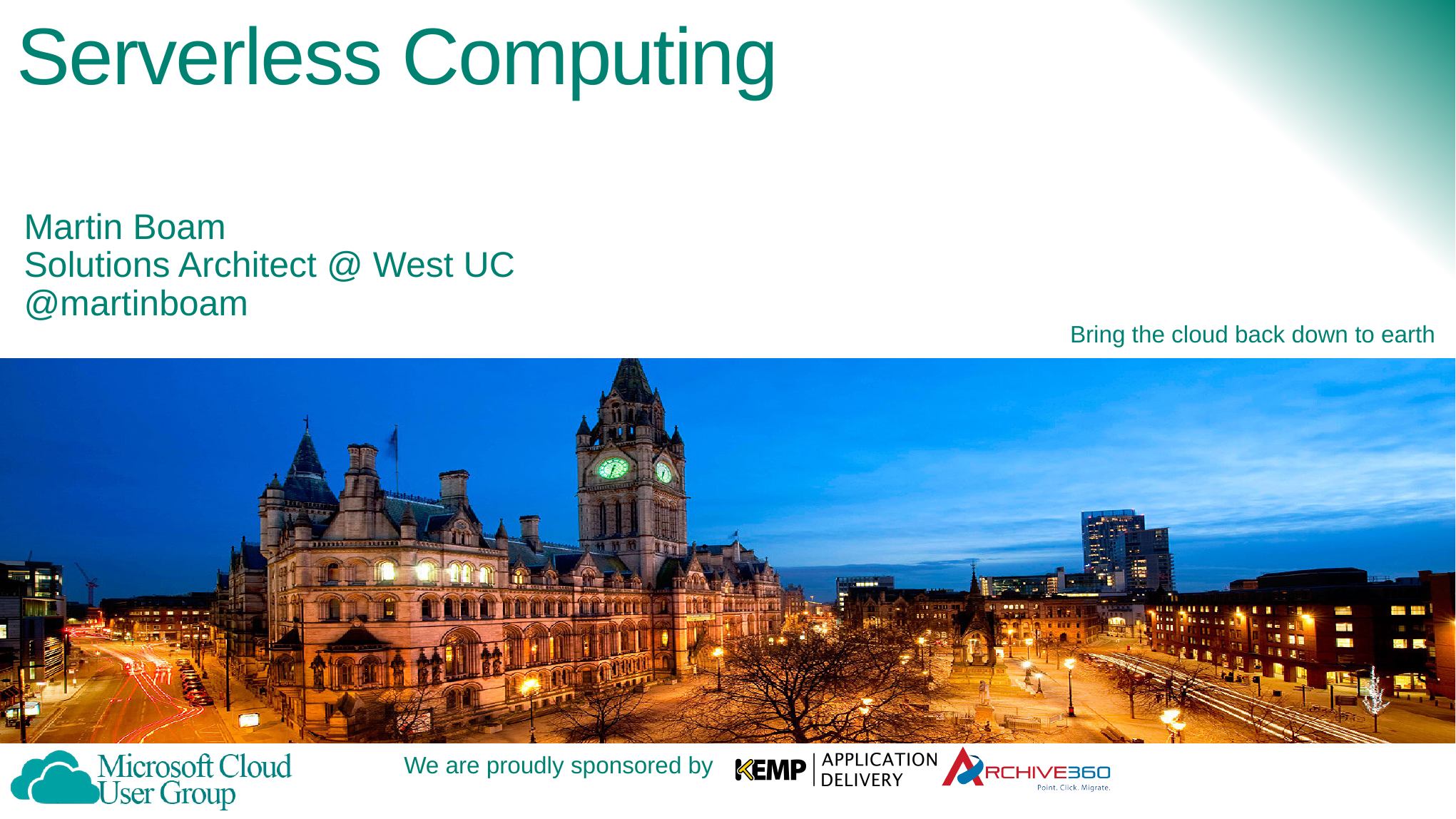

# Serverless Computing
Martin Boam
Solutions Architect @ West UC
@martinboam